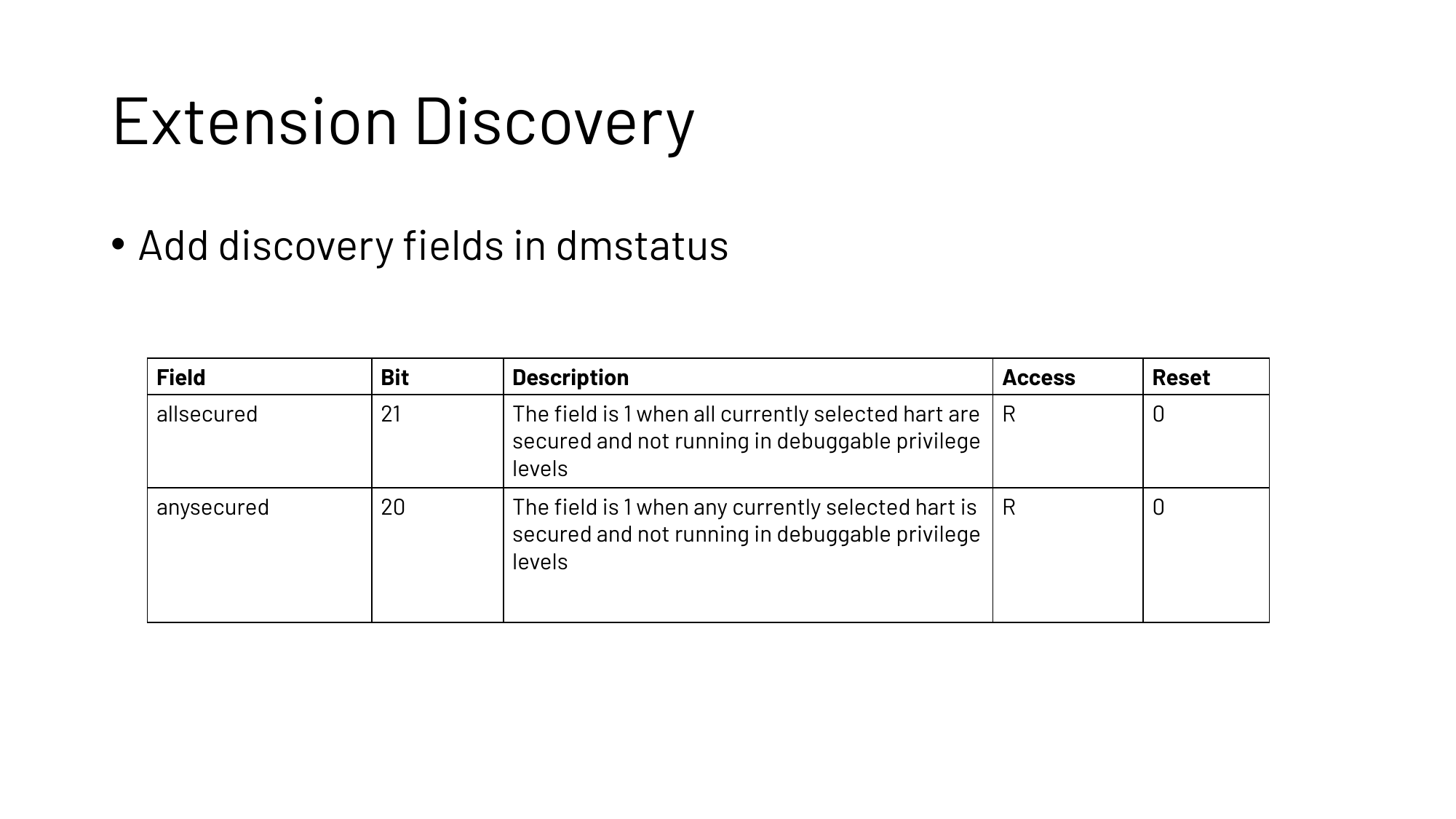

# Extension Discovery
Add discovery fields in dmstatus

| Field | Bit | Description | Access | Reset |
| --- | --- | --- | --- | --- |
| allsecured | 21 | The field is 1 when all currently selected hart are secured and not running in debuggable privilege levels | R | 0 |
| anysecured | 20 | The field is 1 when any currently selected hart is secured and not running in debuggable privilege levels | R | 0 |